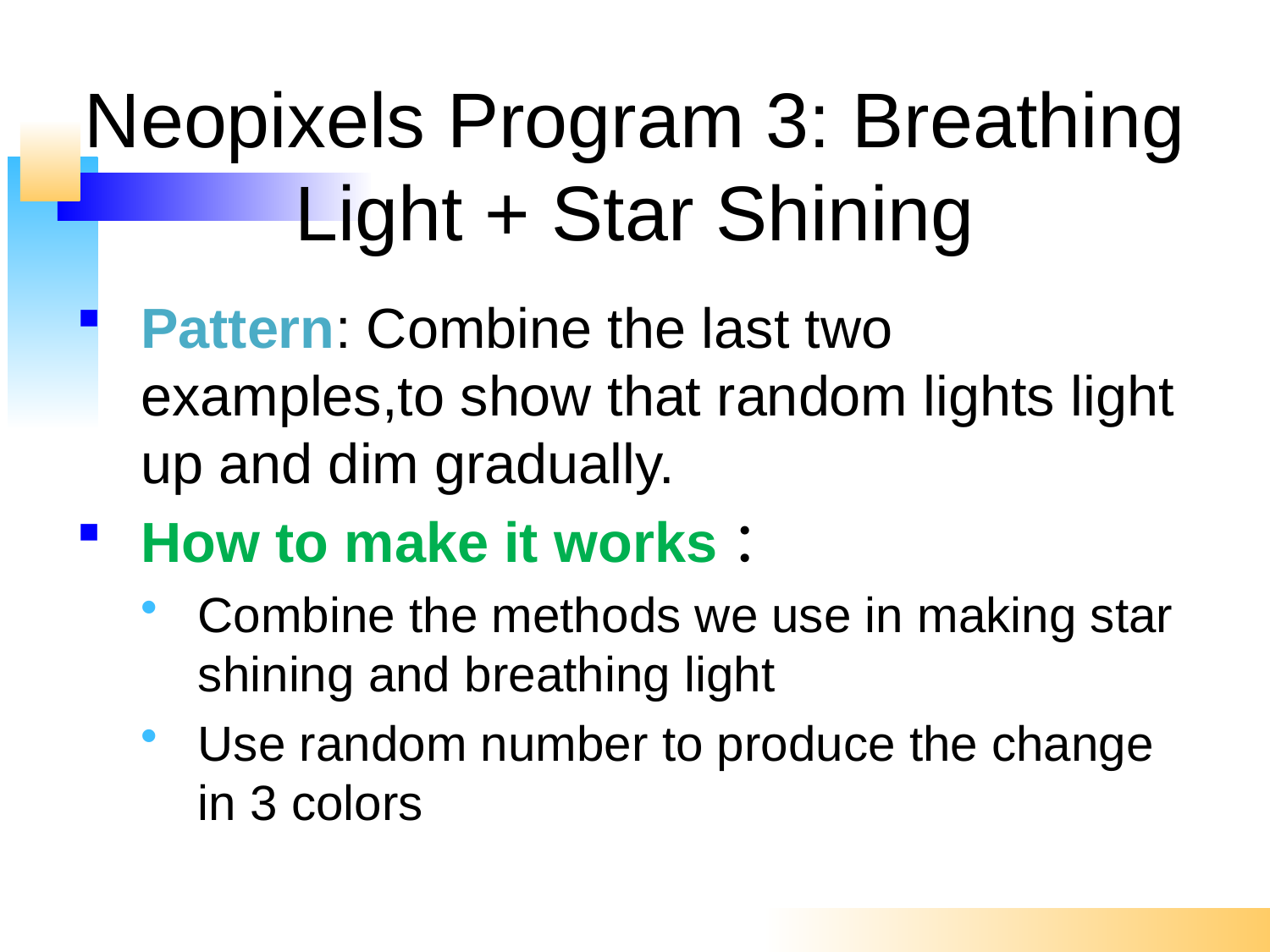

# Neopixels Program 3: Breathing Light + Star Shining
Pattern: Combine the last two examples,to show that random lights light up and dim gradually.
How to make it works：
Combine the methods we use in making star shining and breathing light
Use random number to produce the change in 3 colors